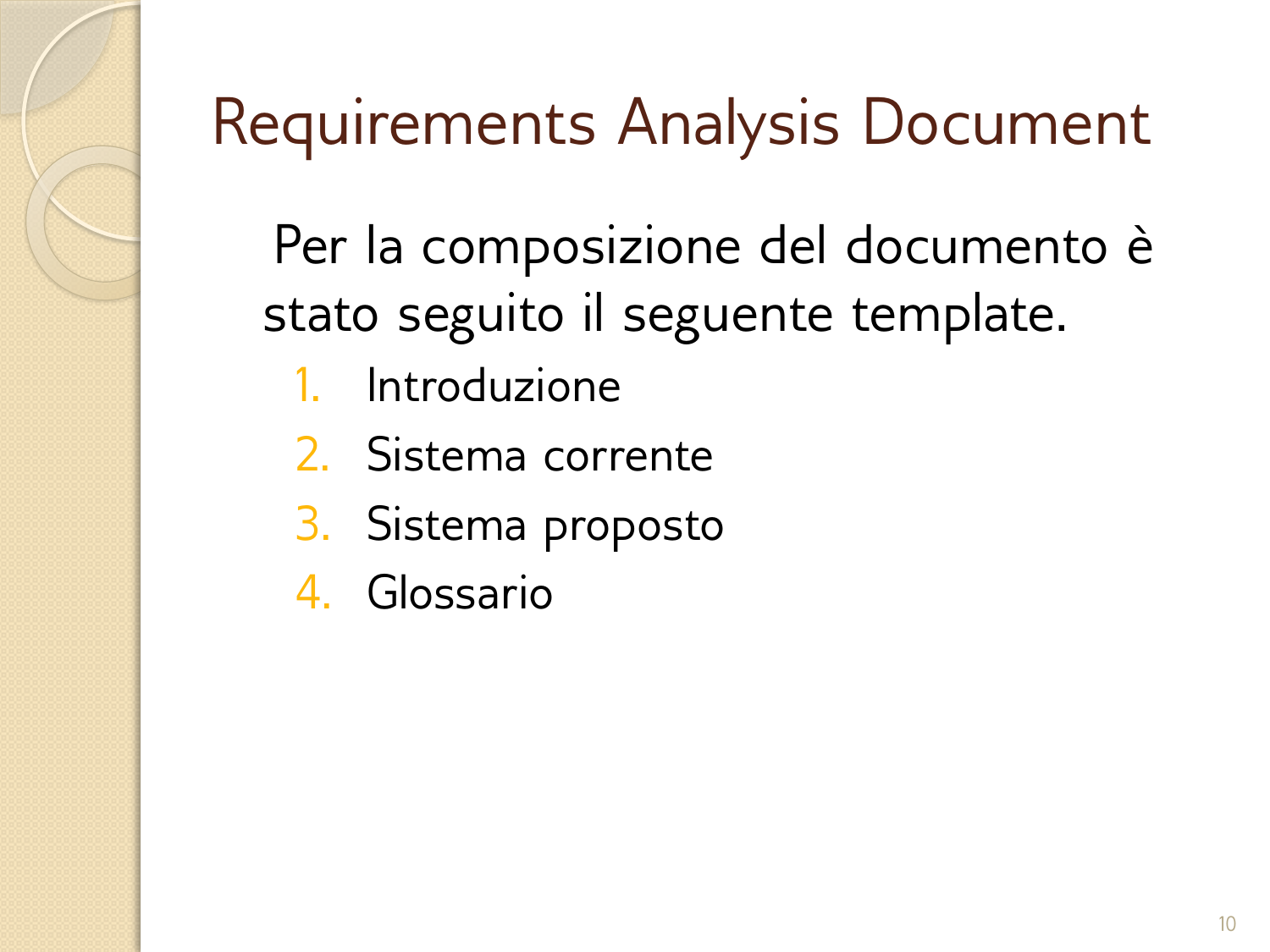

# Requirements Analysis Document
   Per la composizione del documento è stato seguito il seguente template.
Introduzione
Sistema corrente
Sistema proposto
Glossario
10